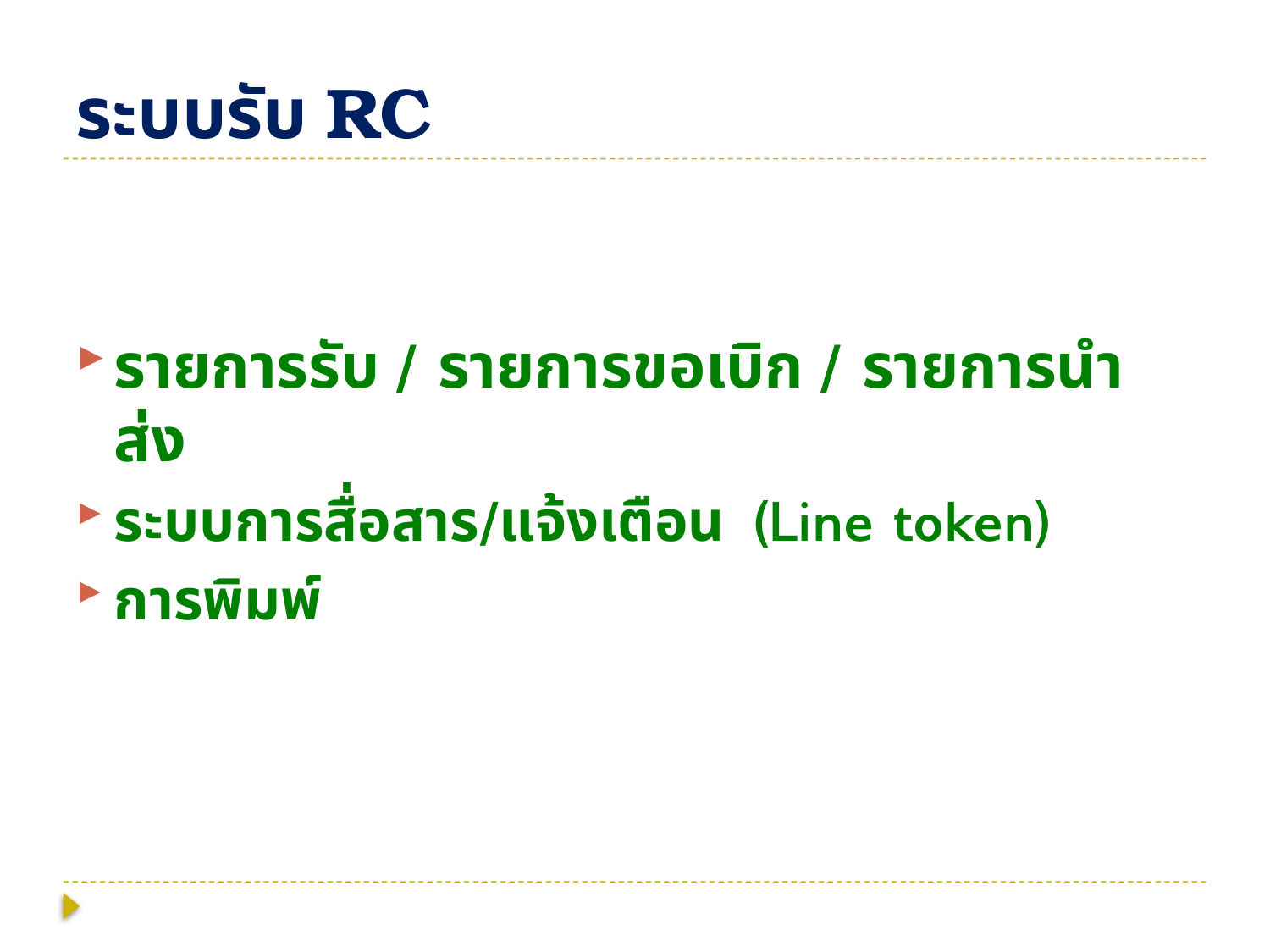

# ระบบรับ RC

รายการรับ / รายการขอเบิก / รายการนำส่ง
ระบบการสื่อสาร/แจ้งเตือน  (Line token)
การพิมพ์